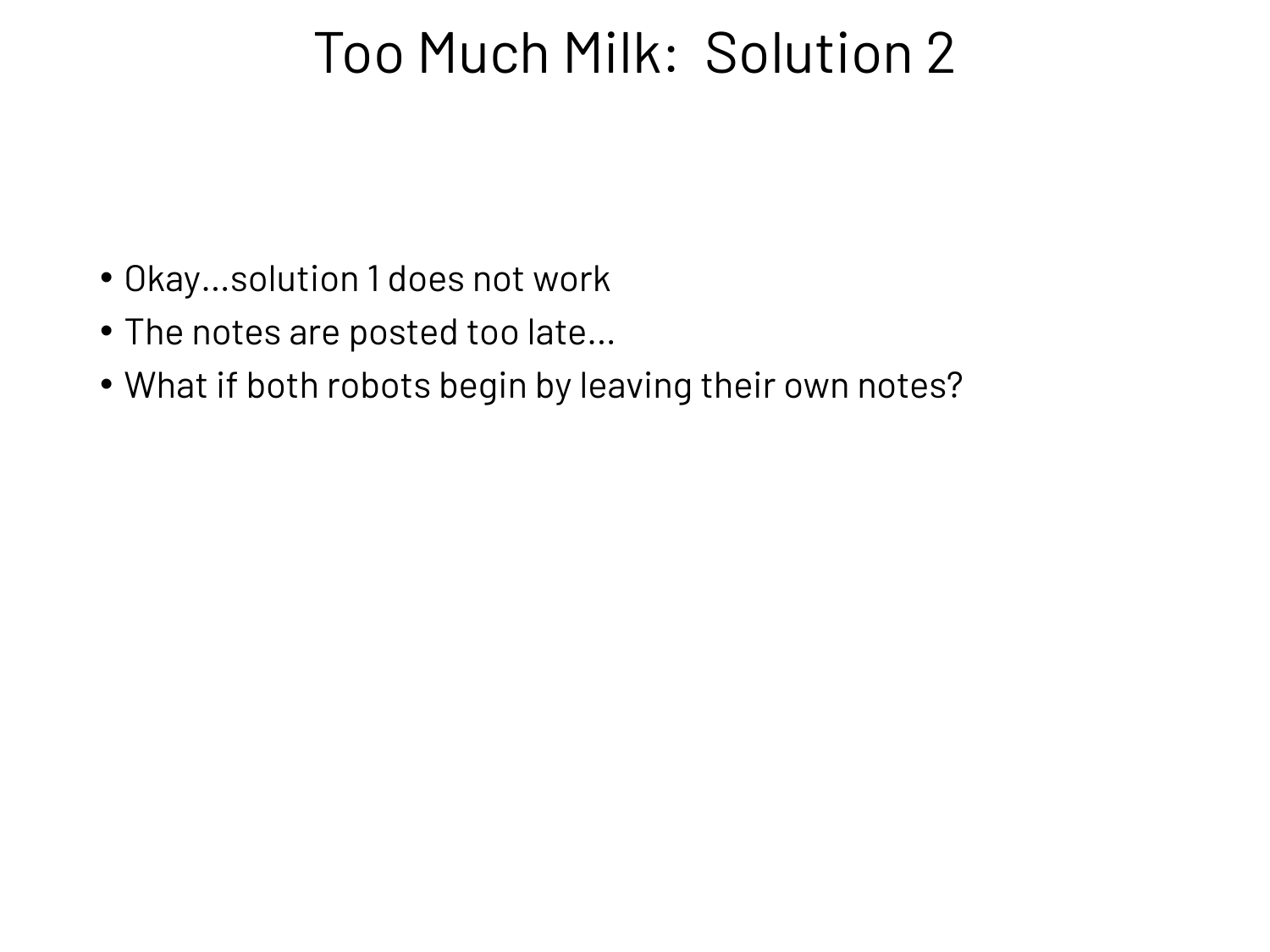

# Too Much Milk:  Solution 2
Okay…solution 1 does not work
The notes are posted too late…
What if both robots begin by leaving their own notes?